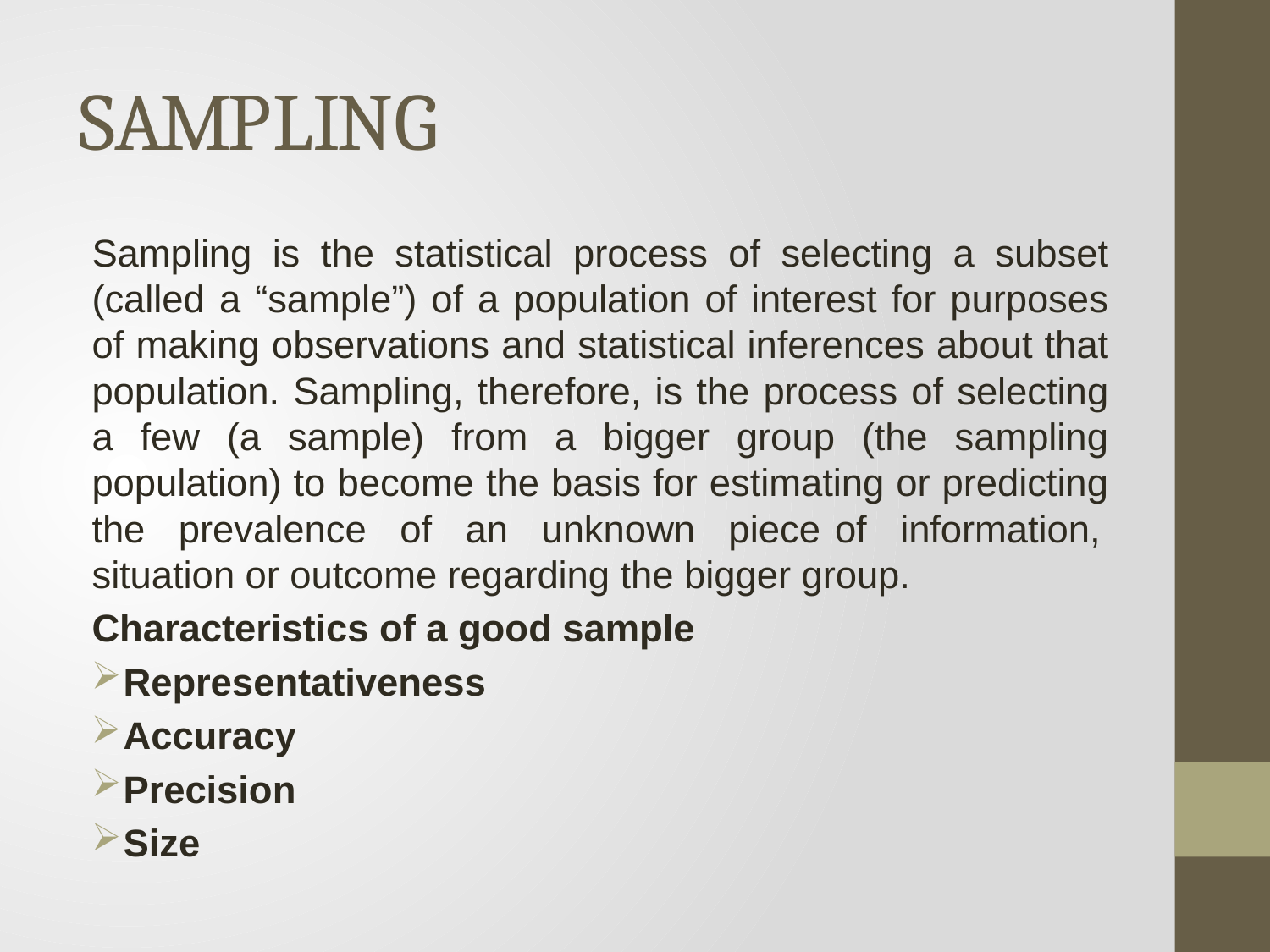

# SAMPLING
Sampling is the statistical process of selecting a subset (called a “sample”) of a population of interest for purposes of making observations and statistical inferences about that population. Sampling, therefore, is the process of selecting a few (a sample) from a bigger group (the sampling population) to become the basis for estimating or predicting the prevalence of an unknown piece	of information,	situation or outcome regarding the bigger group.
Characteristics of a good sample
Representativeness
Accuracy
Precision
Size